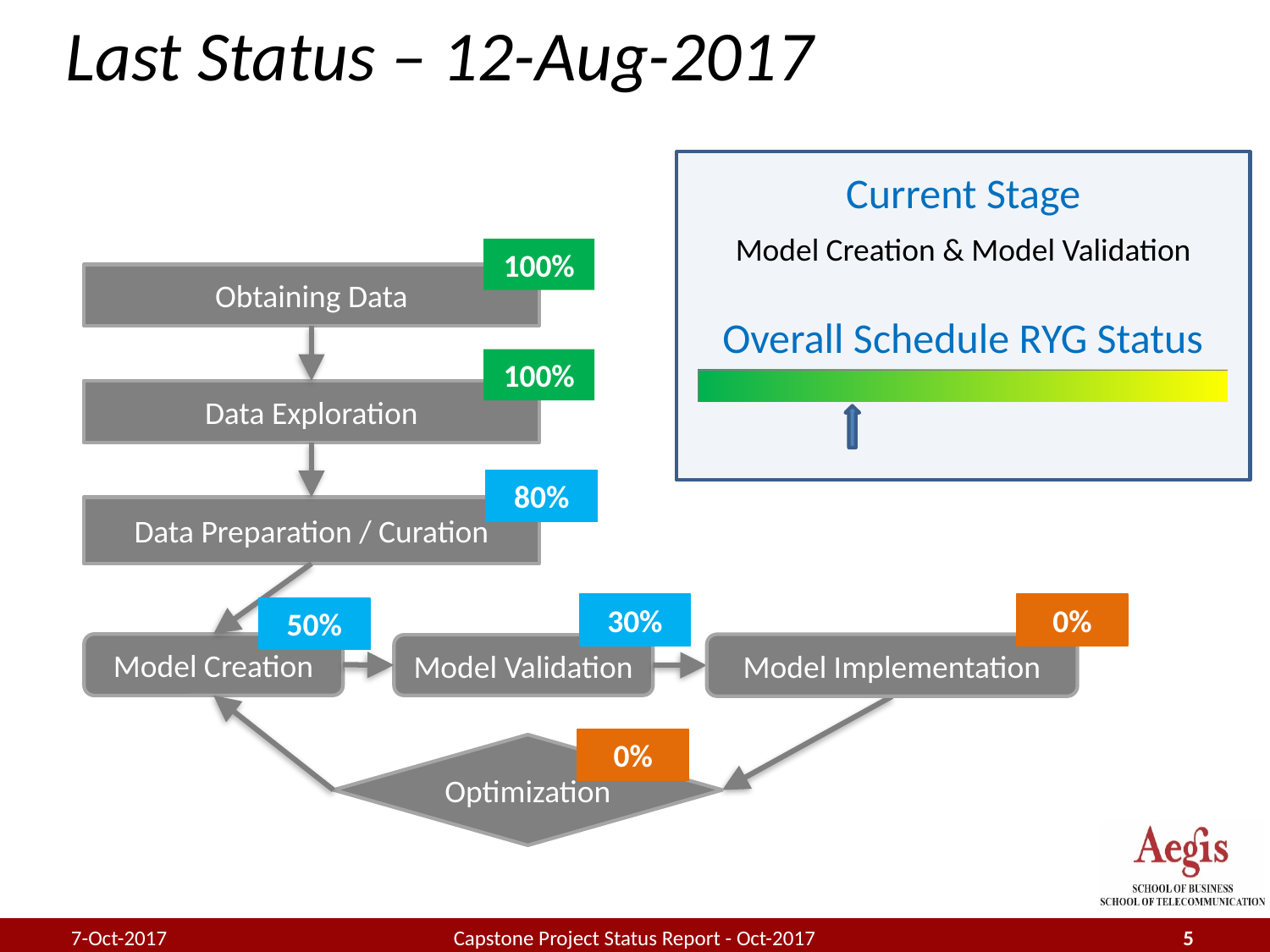

# Last Status – 12-Aug-2017

Current Stage
Model Creation & Model Validation
100%
Obtaining Data
Overall Schedule RYG Status
100%

Data Exploration

80%
Data Preparation / Curation
30%
0%
50%
Model Creation
Model Implementation
Model Validation
0%
Optimization
7-Oct-2017
Capstone Project Status Report - Oct-2017
5